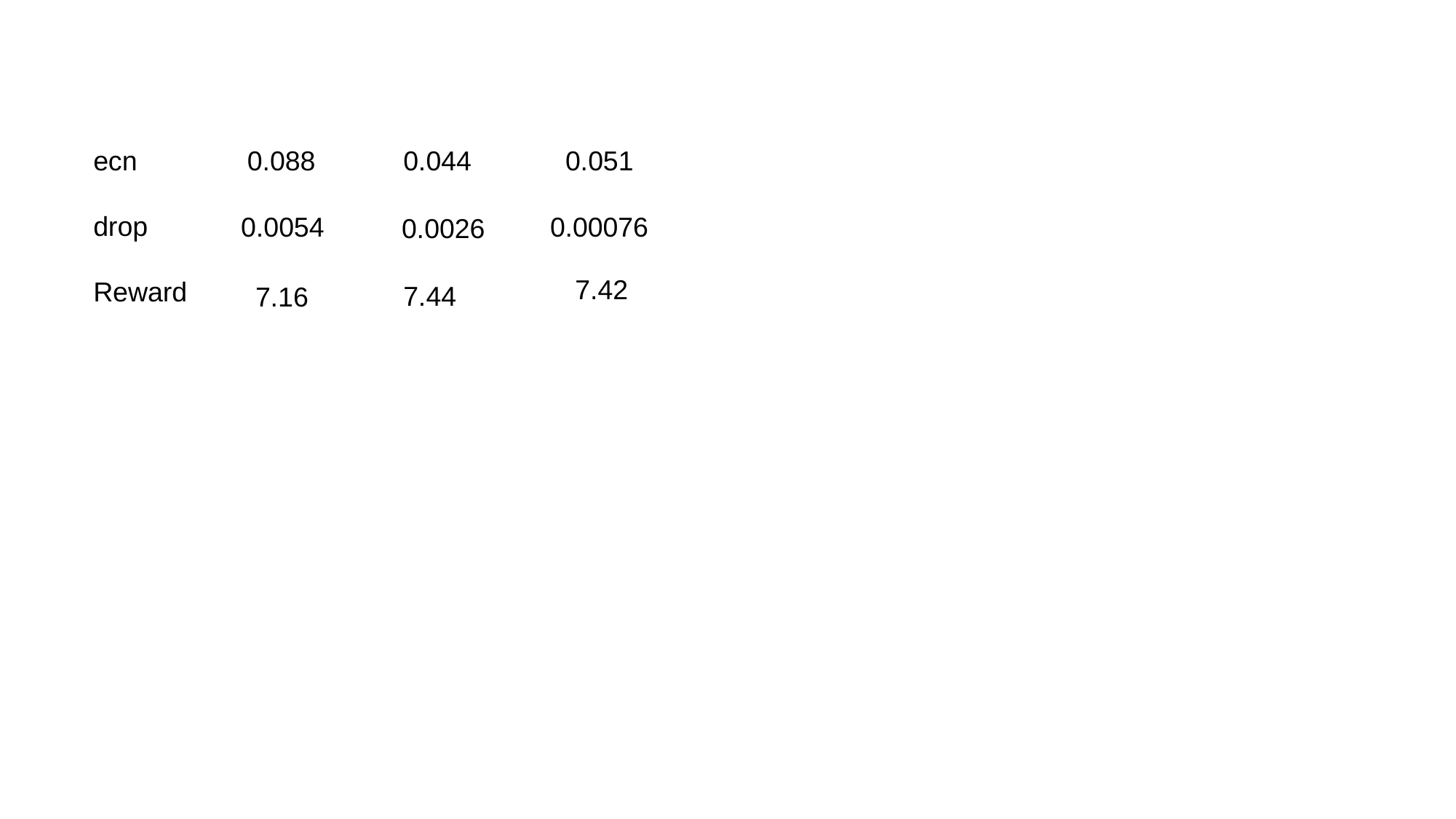

ecn

drop

Reward
0.088
0.044
0.051
0.0054
0.00076
0.0026
7.42
7.44
7.16